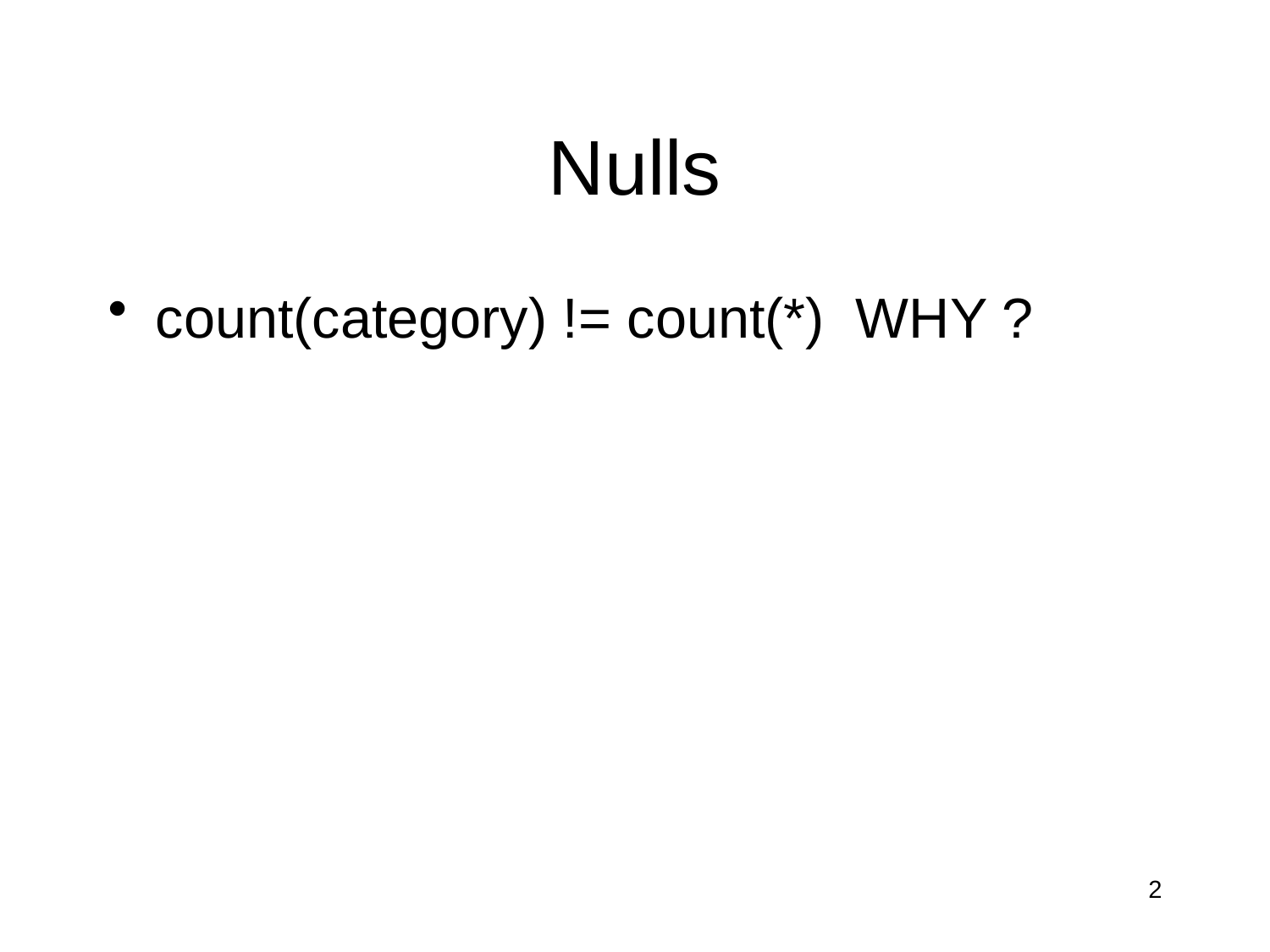

# Nulls
count(category) != count(*)  WHY ?

2